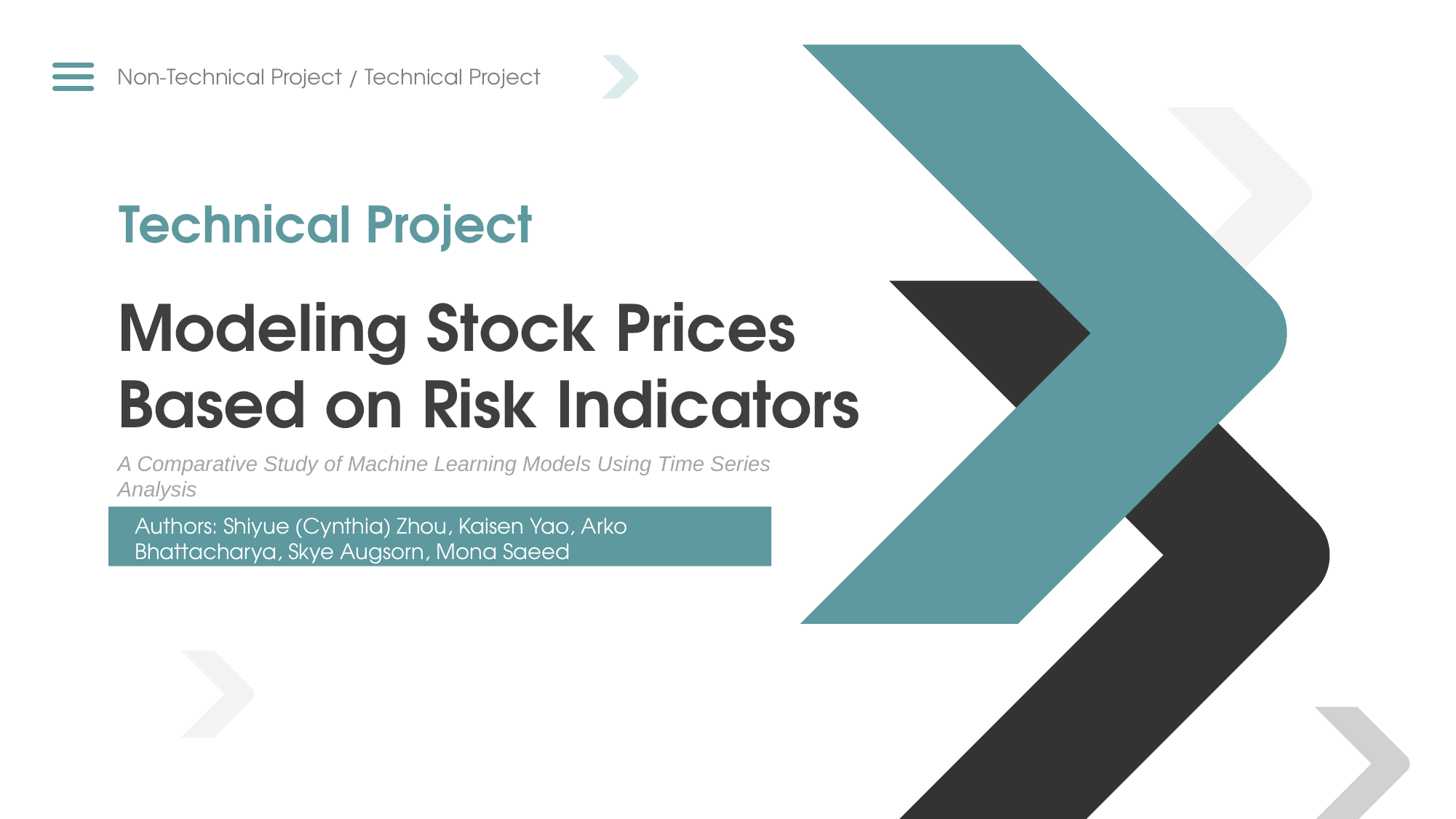

Non-Technical Project / Technical Project

Technical Project
Modeling Stock Prices Based on Risk Indicators

A Comparative Study of Machine Learning Models Using Time Series Analysis

Authors: Shiyue (Cynthia) Zhou, Kaisen Yao, Arko Bhattacharya, Skye Augsorn, Mona Saeed